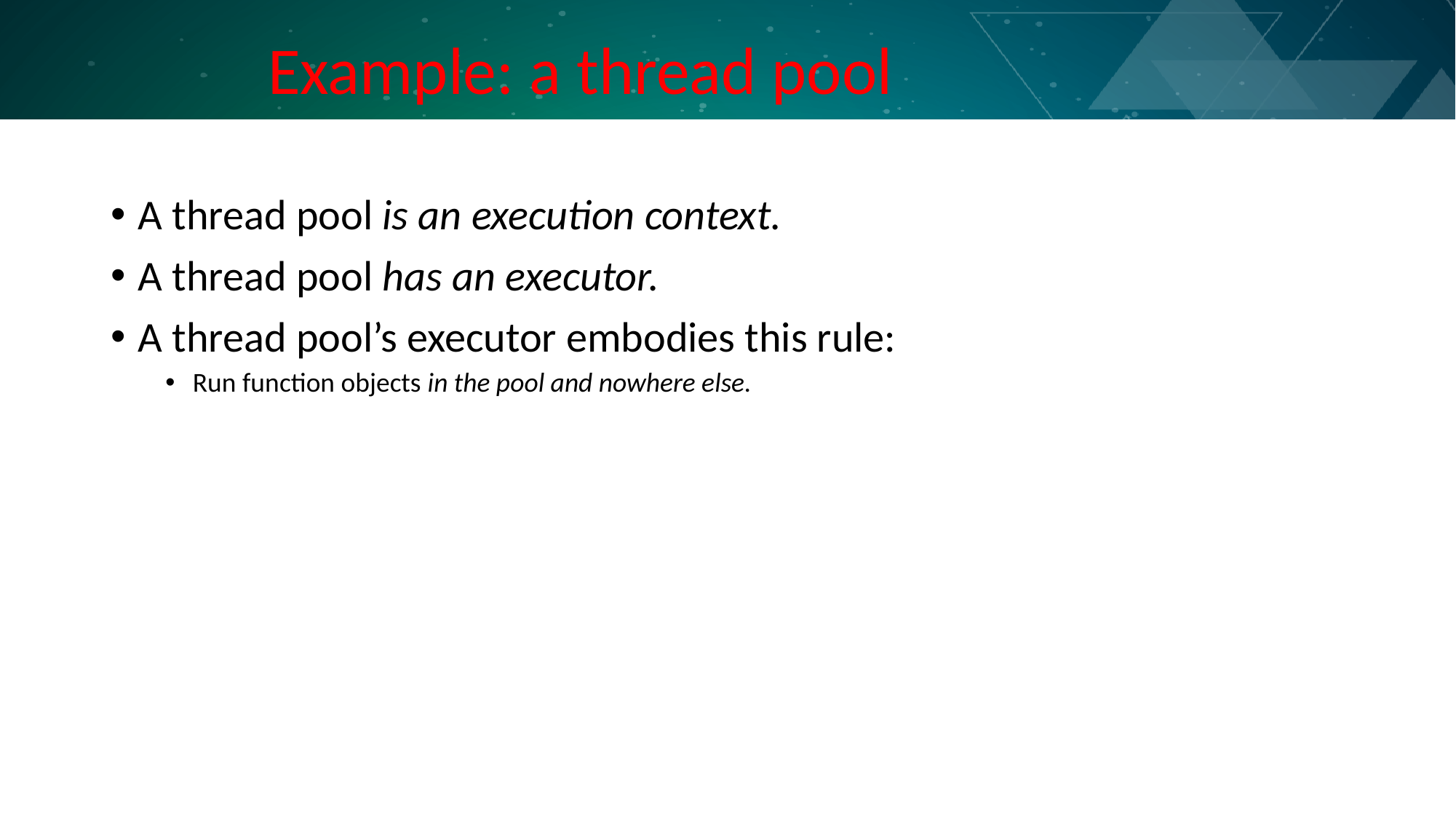

# Example: a thread pool
A thread pool is an execution context.
A thread pool has an executor.
A thread pool’s executor embodies this rule:
Run function objects in the pool and nowhere else.
Slide 46